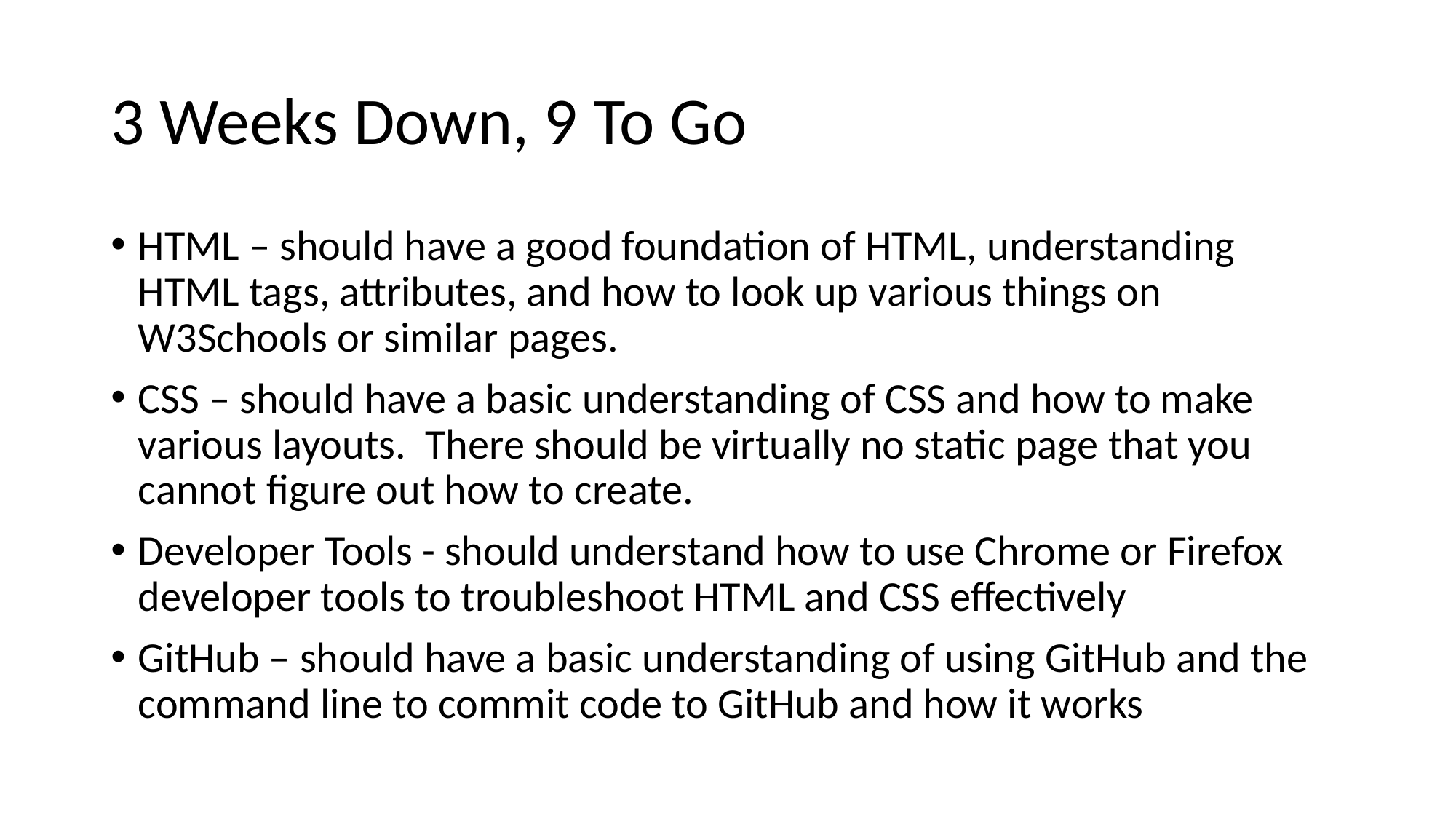

# 3 Weeks Down, 9 To Go
HTML – should have a good foundation of HTML, understanding HTML tags, attributes, and how to look up various things on W3Schools or similar pages.
CSS – should have a basic understanding of CSS and how to make various layouts.  There should be virtually no static page that you cannot figure out how to create.
Developer Tools - should understand how to use Chrome or Firefox developer tools to troubleshoot HTML and CSS effectively
GitHub – should have a basic understanding of using GitHub and the command line to commit code to GitHub and how it works